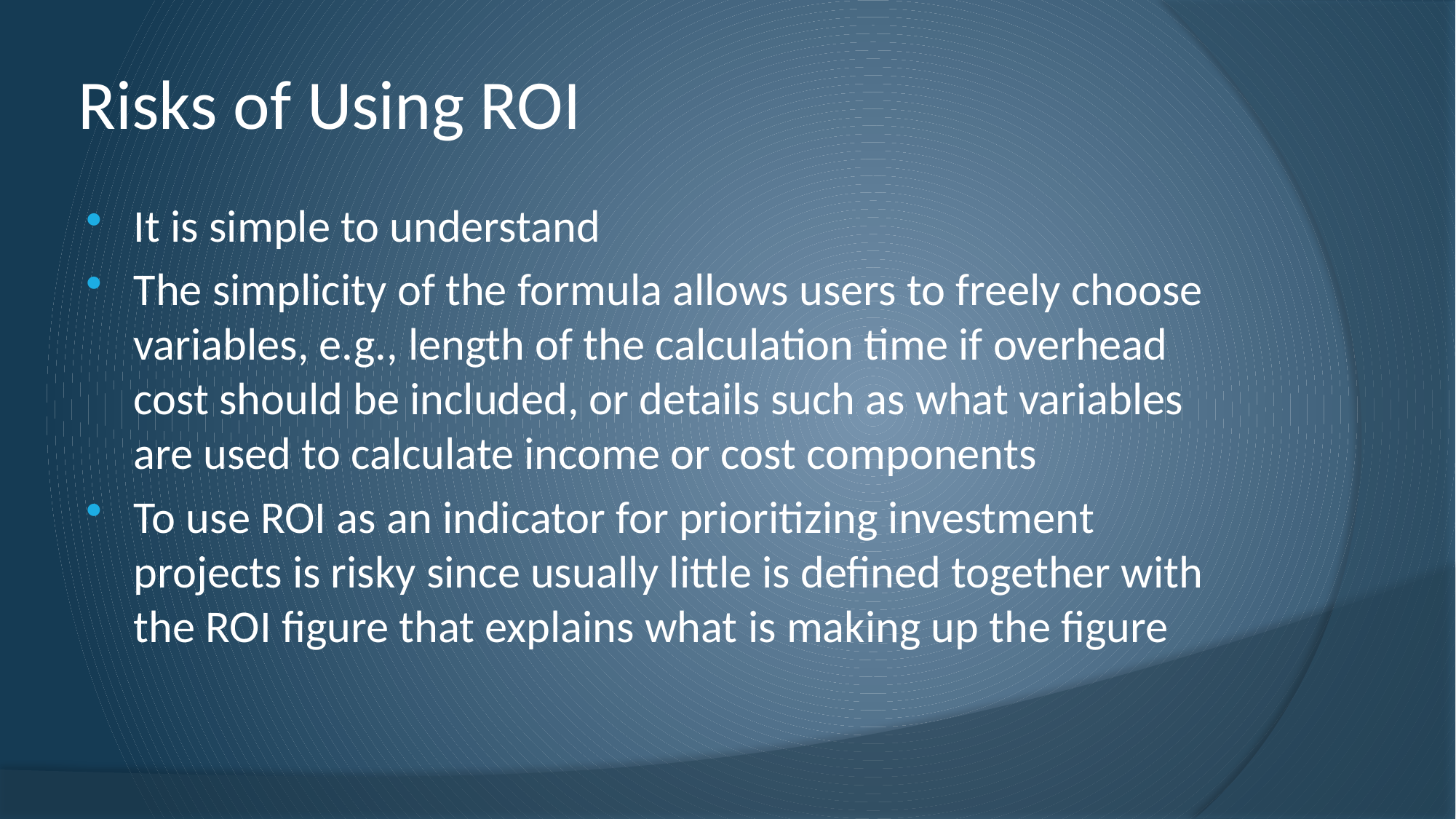

# Risks of Using ROI
It is simple to understand
The simplicity of the formula allows users to freely choose variables, e.g., length of the calculation time if overhead cost should be included, or details such as what variables are used to calculate income or cost components
To use ROI as an indicator for prioritizing investment projects is risky since usually little is defined together with the ROI figure that explains what is making up the figure